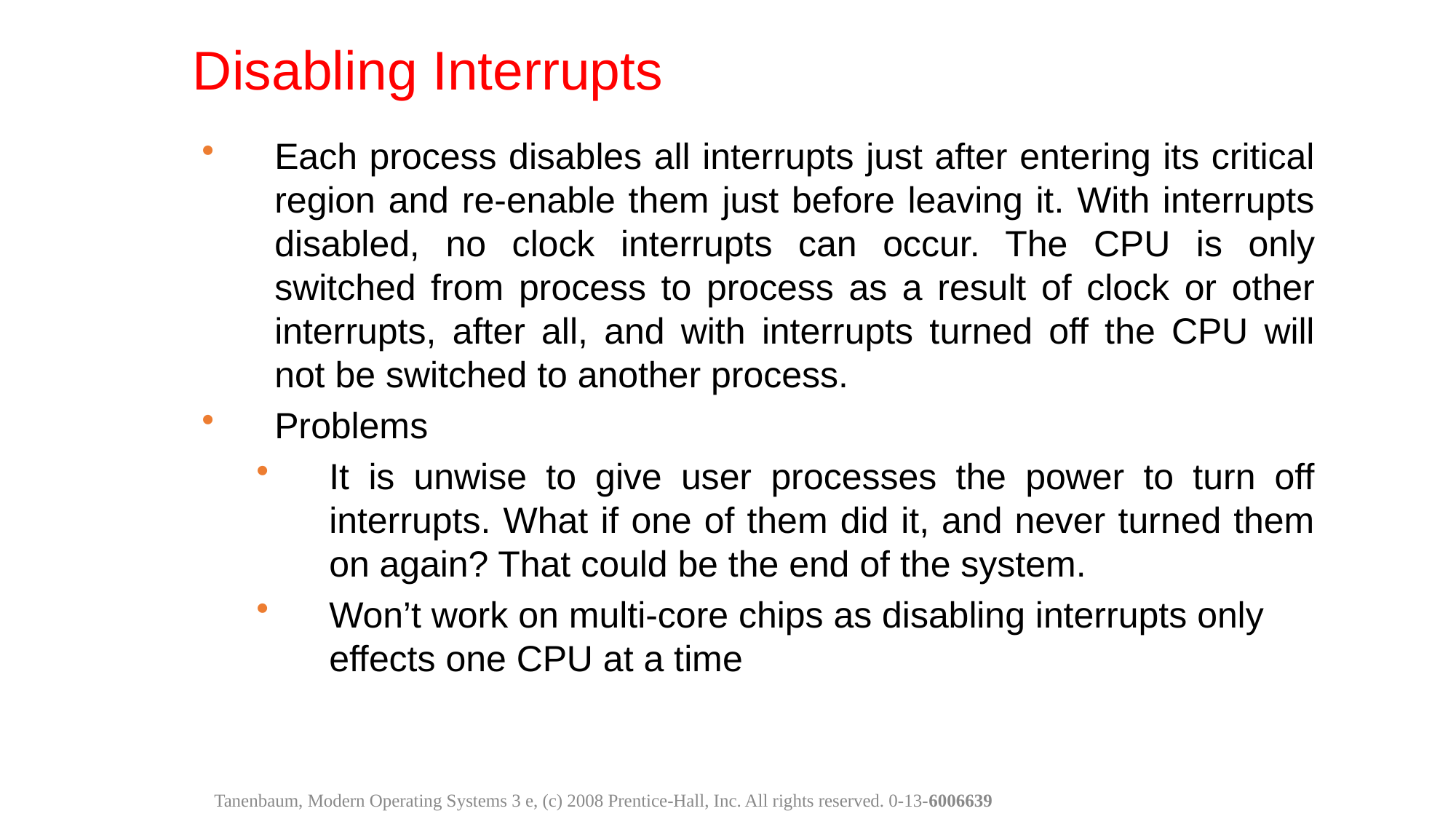

Disabling Interrupts
Each process disables all interrupts just after entering its critical region and re-enable them just before leaving it. With interrupts disabled, no clock interrupts can occur. The CPU is only switched from process to process as a result of clock or other interrupts, after all, and with interrupts turned off the CPU will not be switched to another process.
Problems
It is unwise to give user processes the power to turn off interrupts. What if one of them did it, and never turned them on again? That could be the end of the system.
Won’t work on multi-core chips as disabling interrupts only effects one CPU at a time
Tanenbaum, Modern Operating Systems 3 e, (c) 2008 Prentice-Hall, Inc. All rights reserved. 0-13-6006639